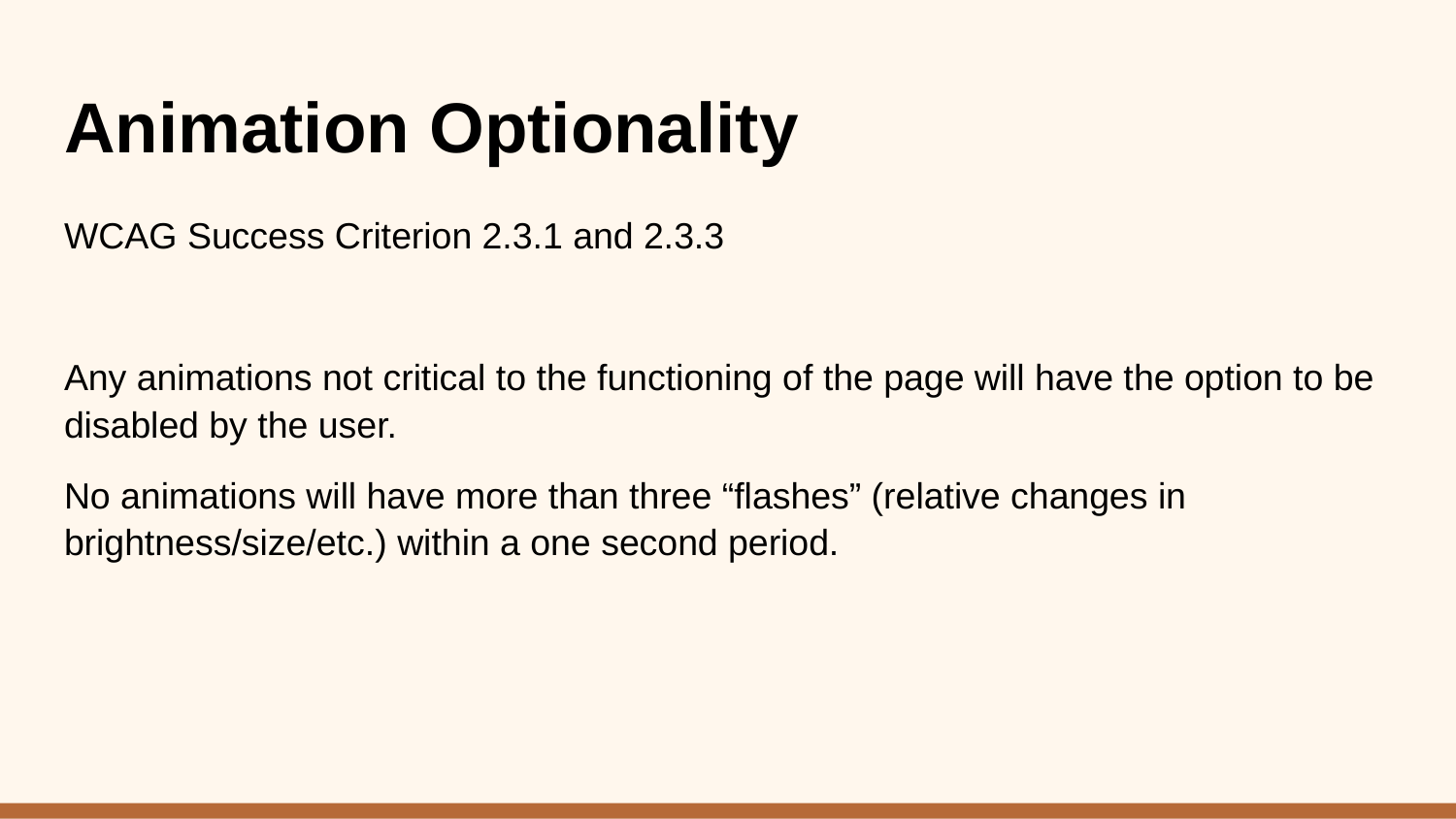

# Animation Optionality
WCAG Success Criterion 2.3.1 and 2.3.3

Any animations not critical to the functioning of the page will have the option to be disabled by the user.
No animations will have more than three “flashes” (relative changes in brightness/size/etc.) within a one second period.